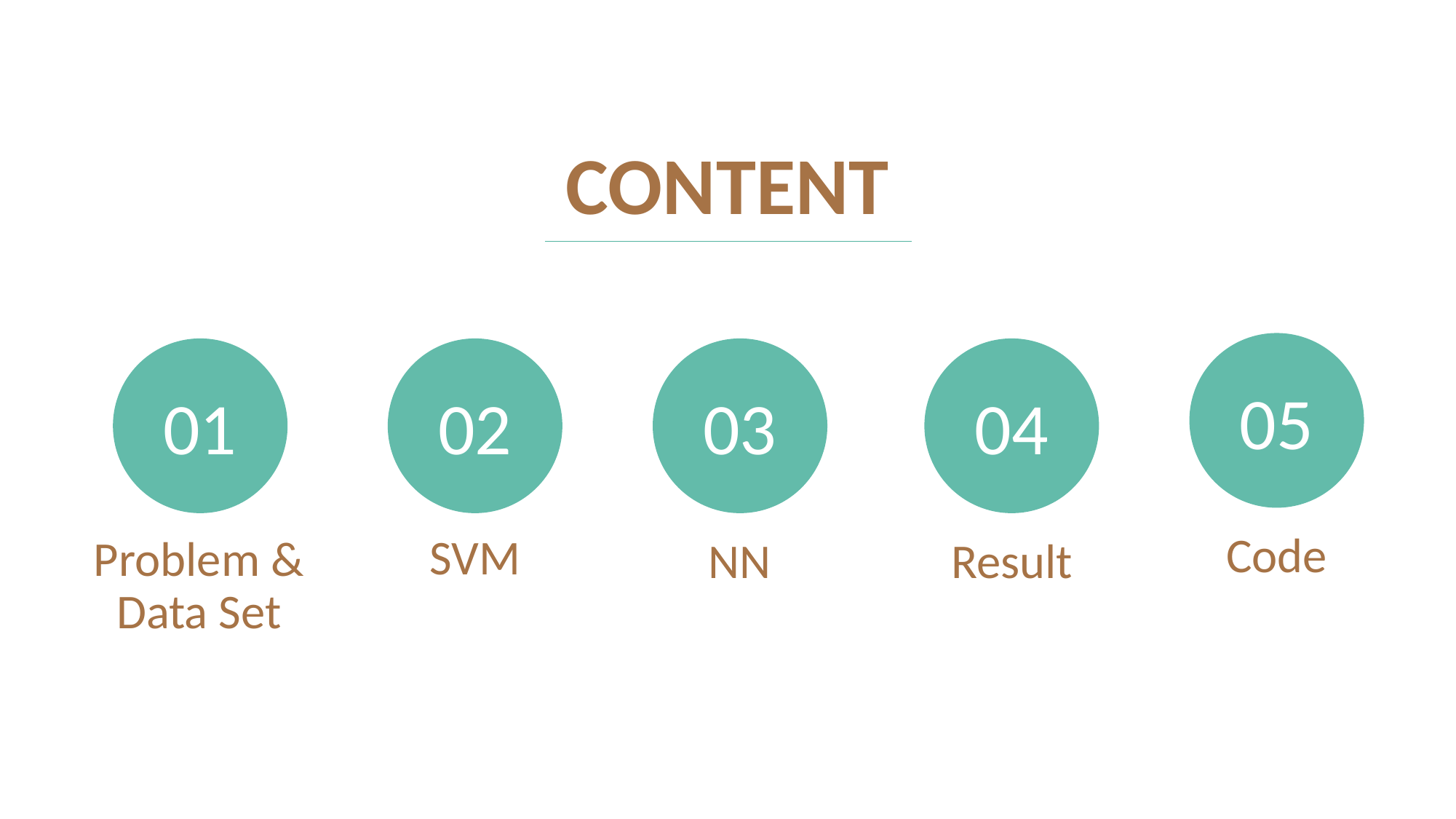

CONTENT
05
Code
01
Problem & Data Set
02
SVM
03
NN
04
Result